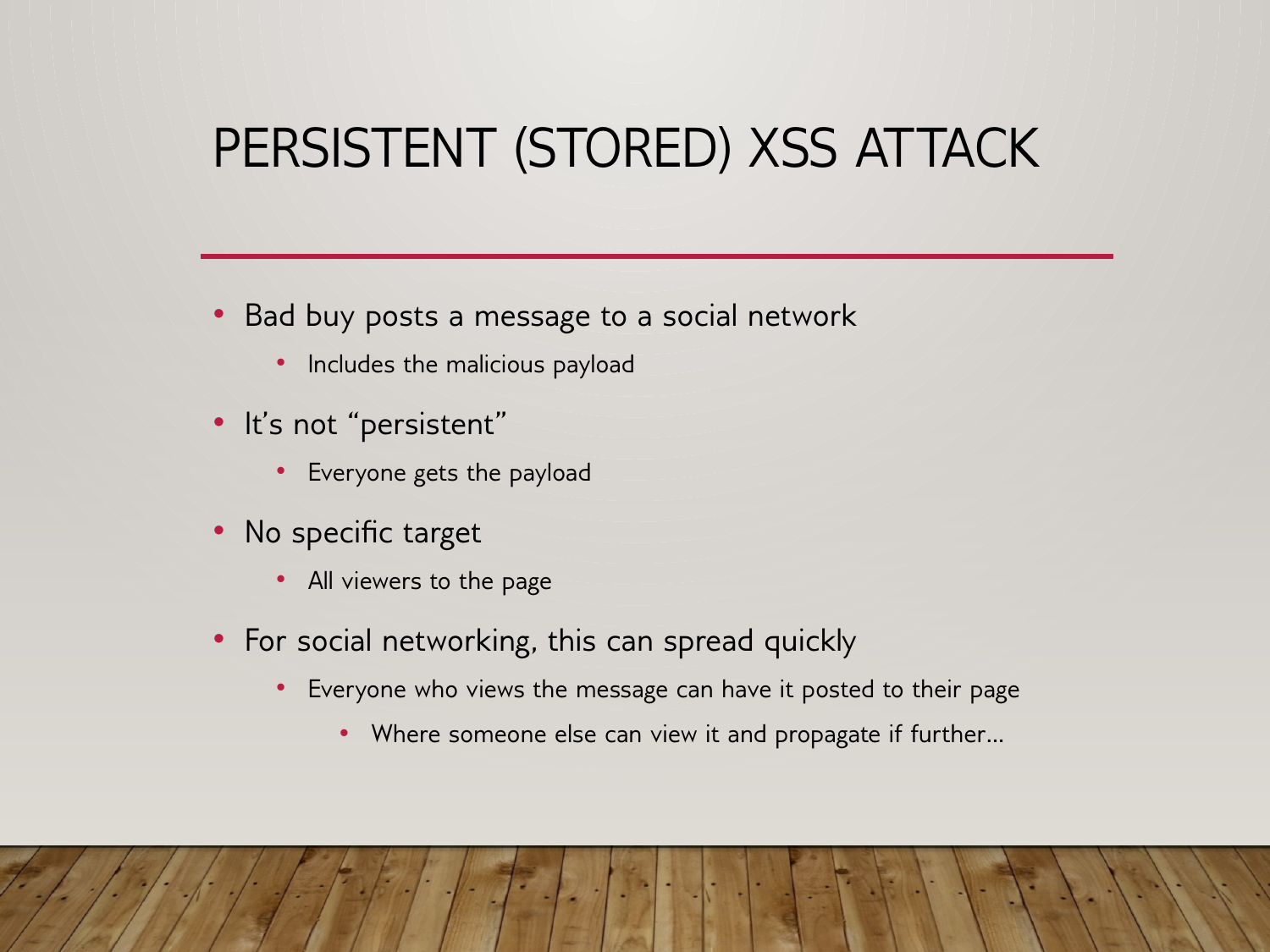

# Persistent (stored) XSS Attack
Bad buy posts a message to a social network
Includes the malicious payload
It’s not “persistent”
Everyone gets the payload
No specific target
All viewers to the page
For social networking, this can spread quickly
Everyone who views the message can have it posted to their page
Where someone else can view it and propagate if further…